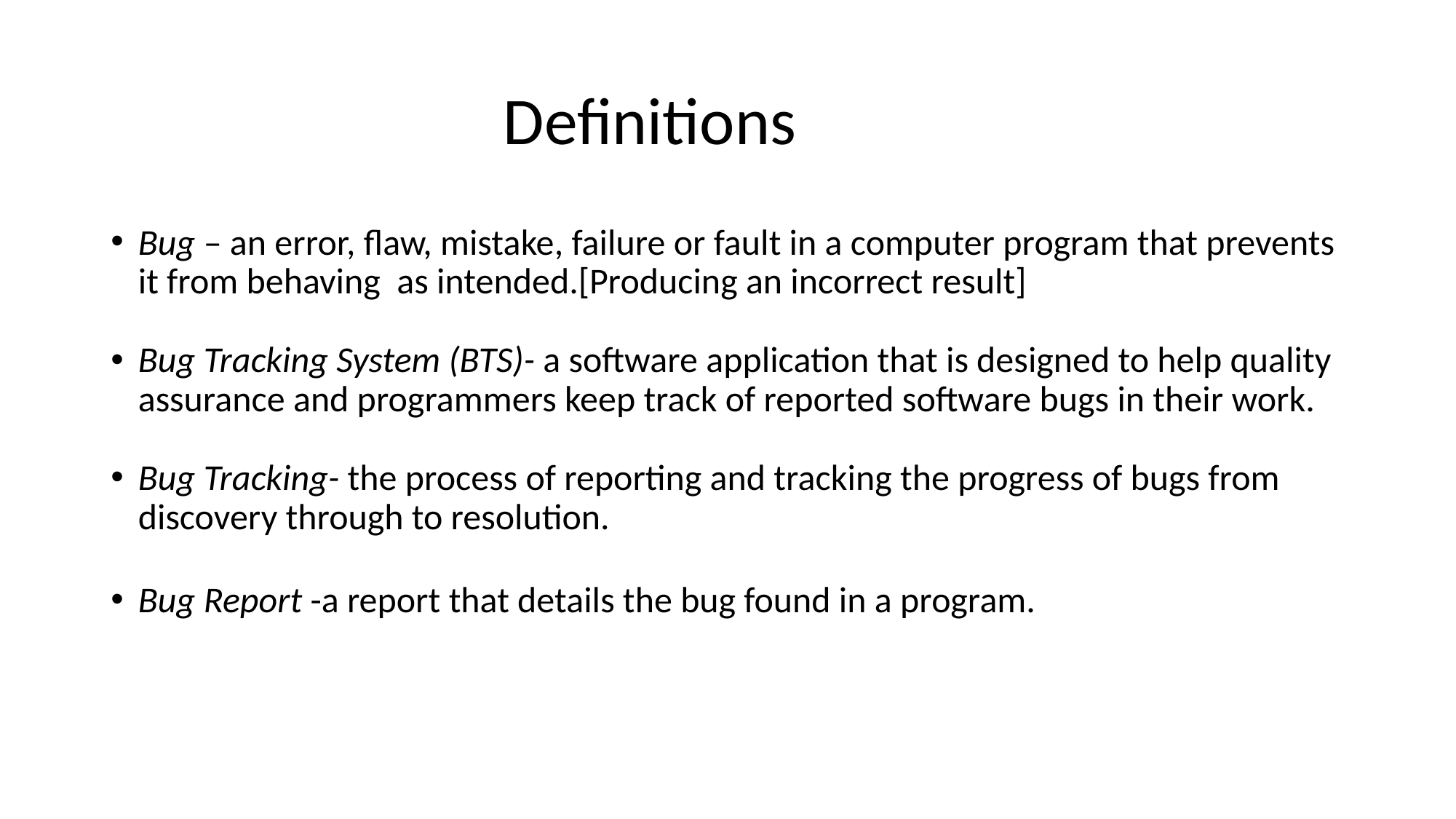

Definitions
Bug – an error, flaw, mistake, failure or fault in a computer program that prevents it from behaving  as intended.[Producing an incorrect result]

Bug Tracking System (BTS)- a software application that is designed to help quality assurance and programmers keep track of reported software bugs in their work.

Bug Tracking- the process of reporting and tracking the progress of bugs from discovery through to resolution.

Bug Report -a report that details the bug found in a program.